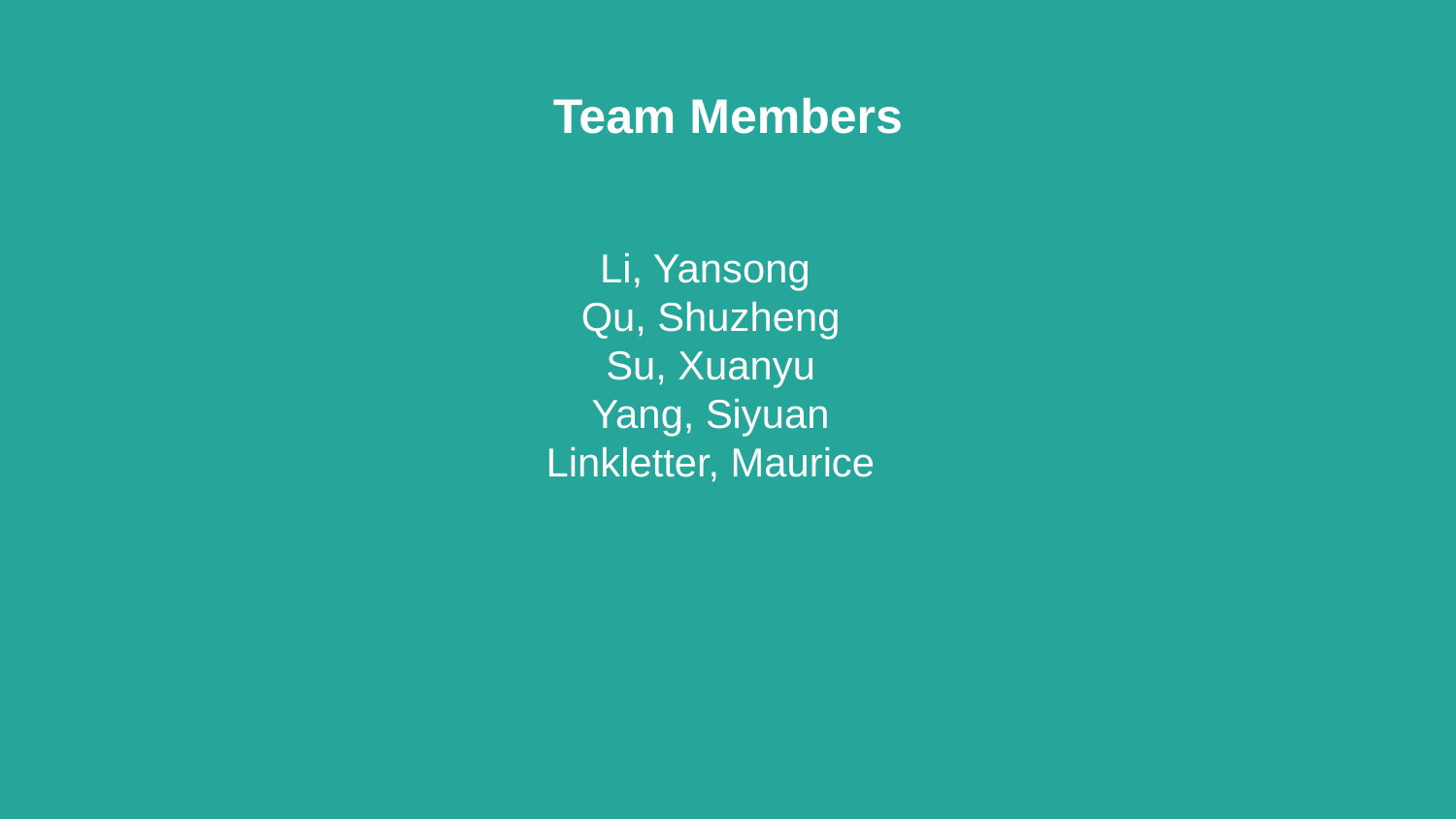

# Li, Yansong Qu, Shuzheng Su, Xuanyu Yang, Siyuan Linkletter, Maurice
Team Members